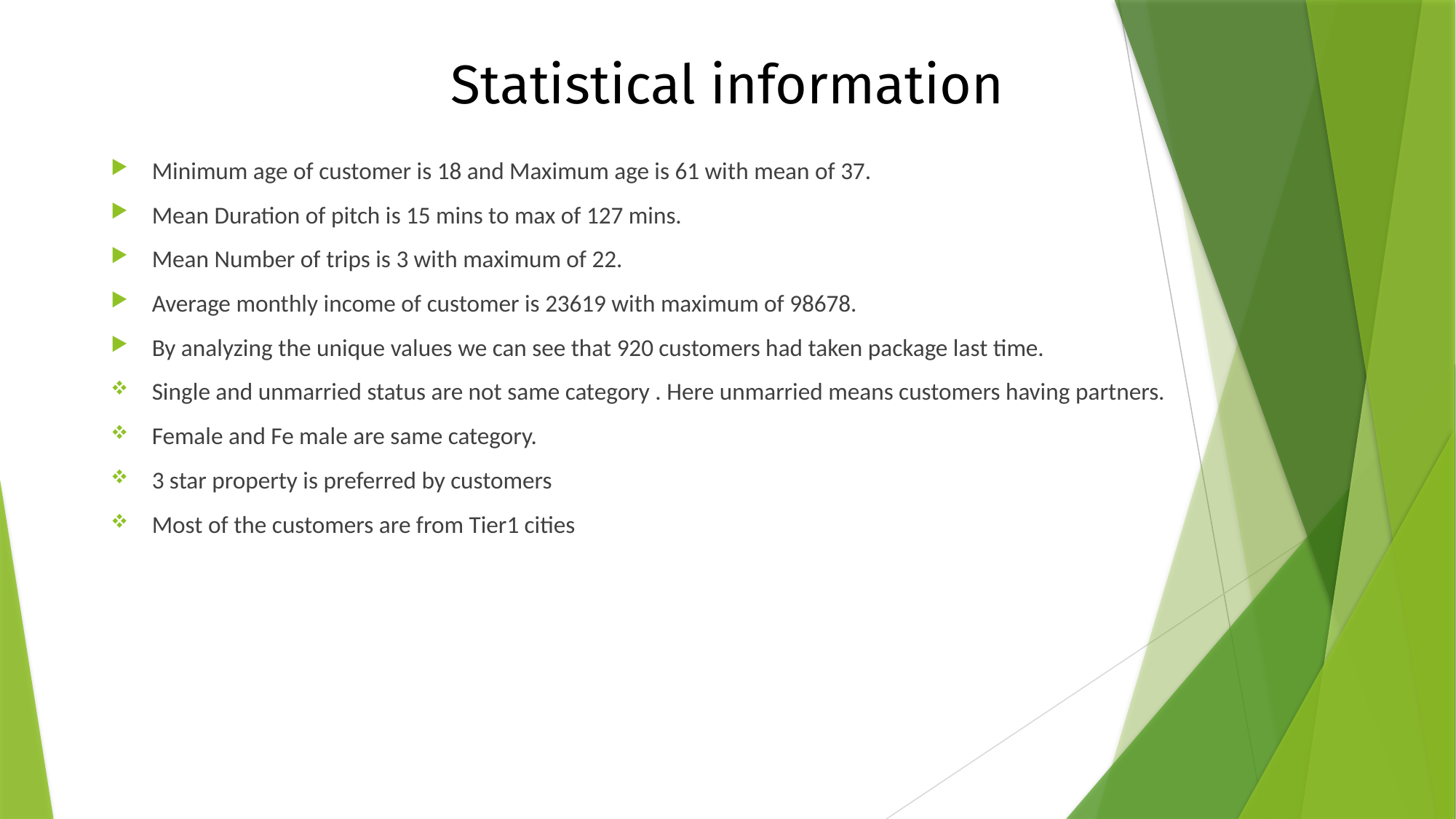

# Statistical information
Minimum age of customer is 18 and Maximum age is 61 with mean of 37.
Mean Duration of pitch is 15 mins to max of 127 mins.
Mean Number of trips is 3 with maximum of 22.
Average monthly income of customer is 23619 with maximum of 98678.
By analyzing the unique values we can see that 920 customers had taken package last time.
Single and unmarried status are not same category . Here unmarried means customers having partners.
Female and Fe male are same category.
3 star property is preferred by customers
Most of the customers are from Tier1 cities